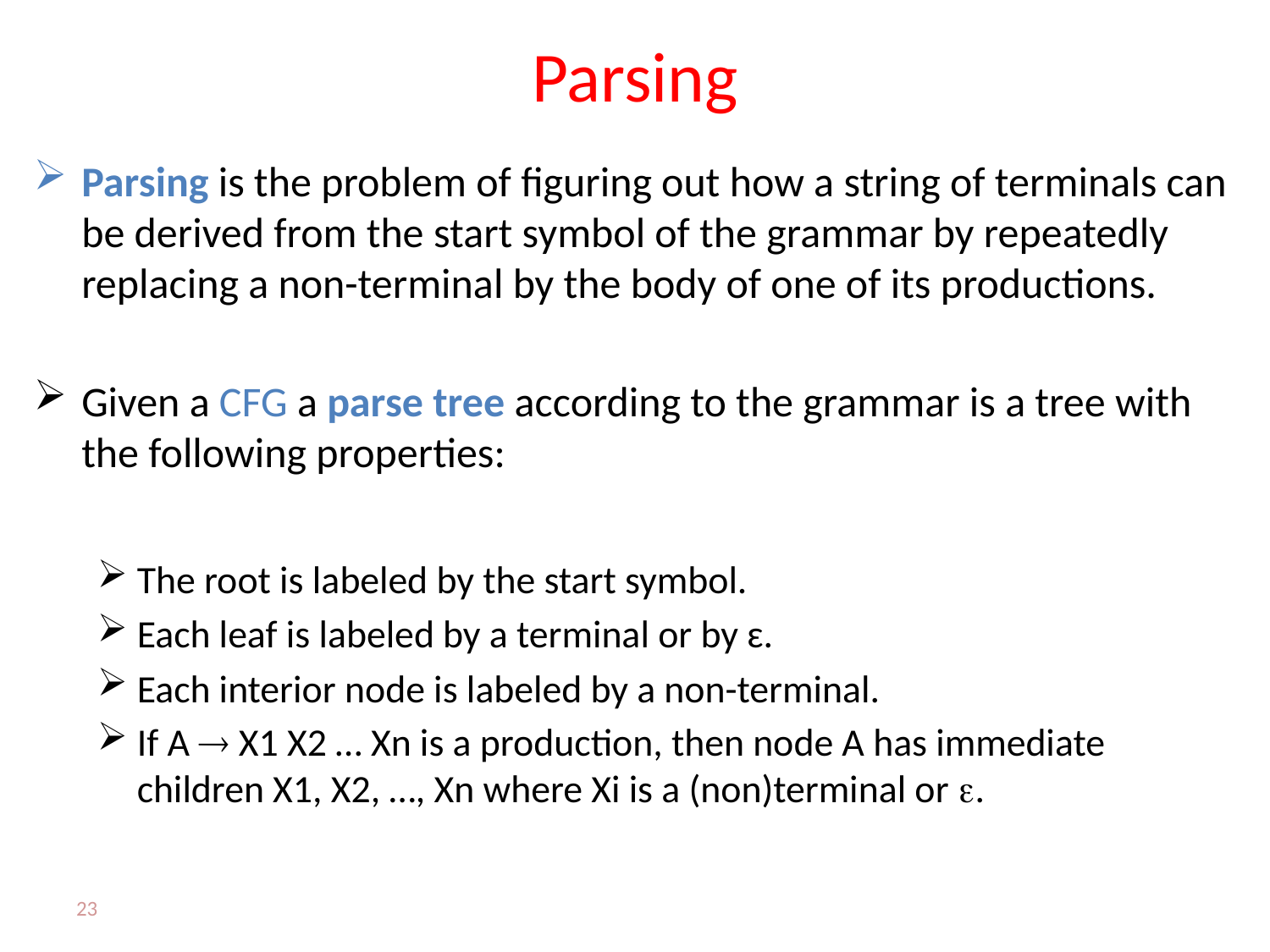

# Parsing
Parsing is the problem of figuring out how a string of terminals can be derived from the start symbol of the grammar by repeatedly replacing a non-terminal by the body of one of its productions.

Given a CFG a parse tree according to the grammar is a tree with the following properties:

The root is labeled by the start symbol.
Each leaf is labeled by a terminal or by ɛ.
Each interior node is labeled by a non-terminal.
If A → X1 X2 … Xn is a production, then node A has immediate children X1, X2, …, Xn where Xi is a (non)terminal or ε.

23